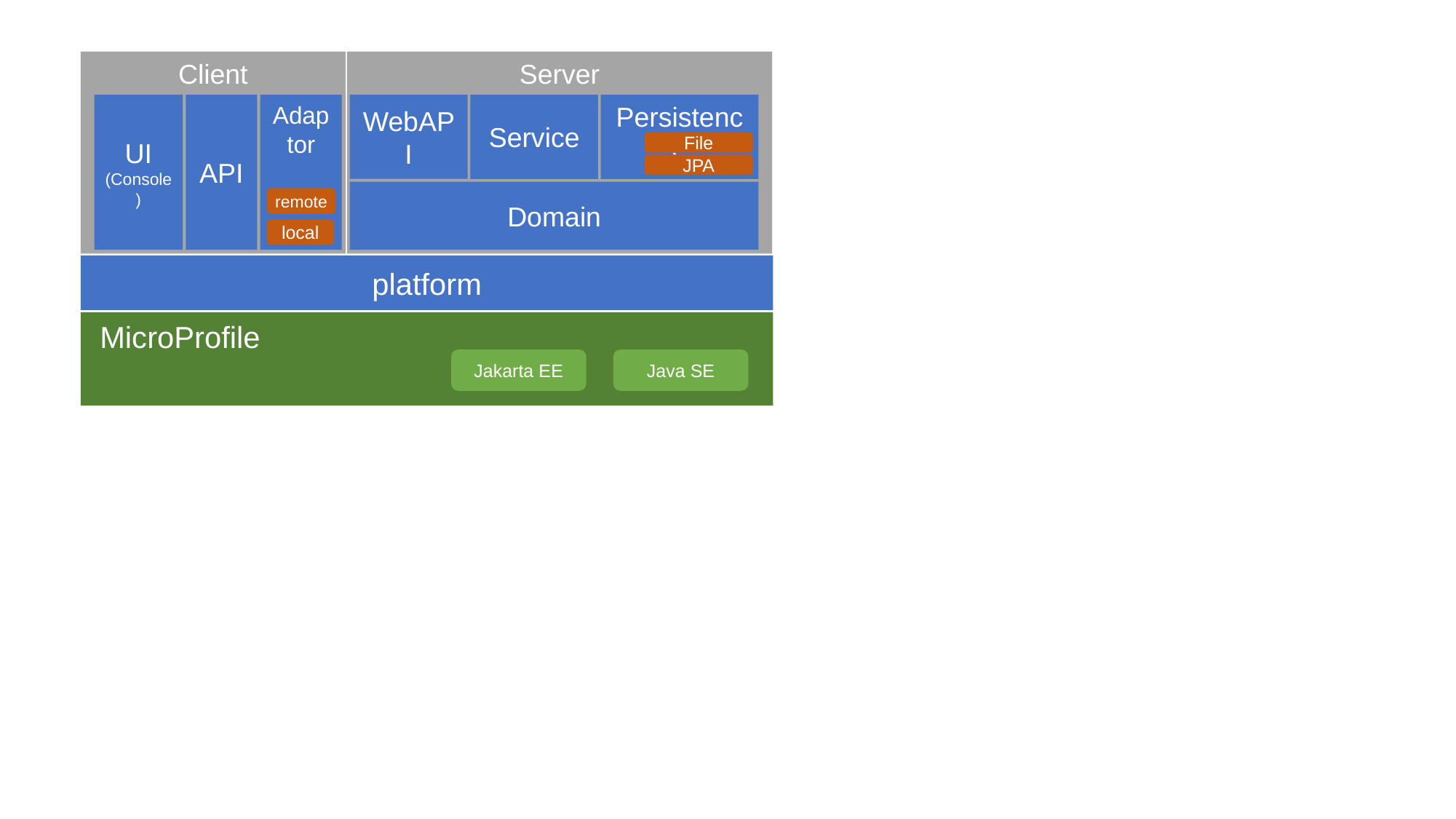

Client
Server
WebAPI
UI
(Console)
API
Adaptor
Service
Persistence
File
JPA
Domain
remote
local
platform
 MicroProfile
Jakarta EE
Java SE